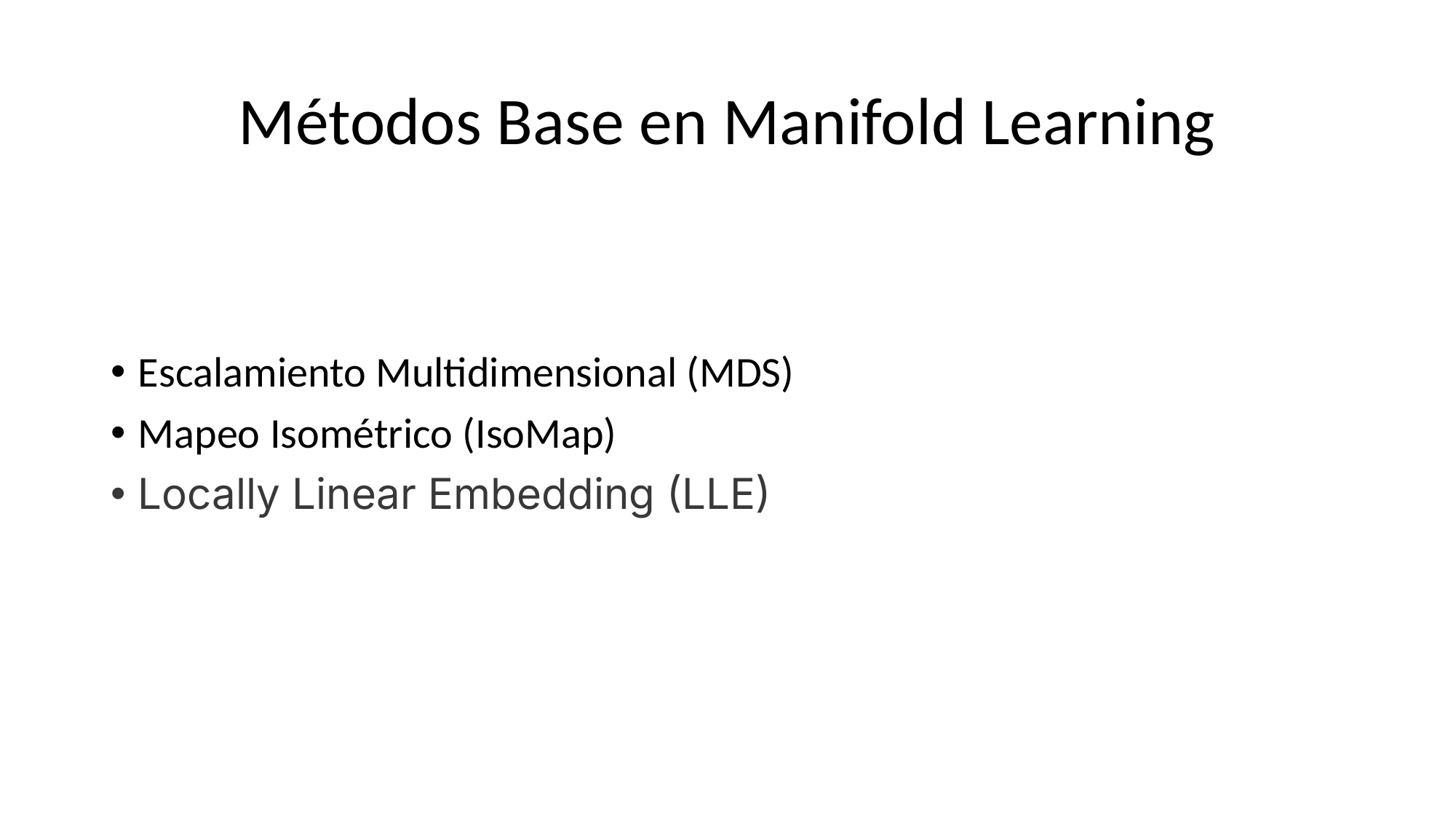

# Métodos Base en Manifold Learning

Escalamiento Multidimensional (MDS)
Mapeo Isométrico (IsoMap)
Locally Linear Embedding (LLE)